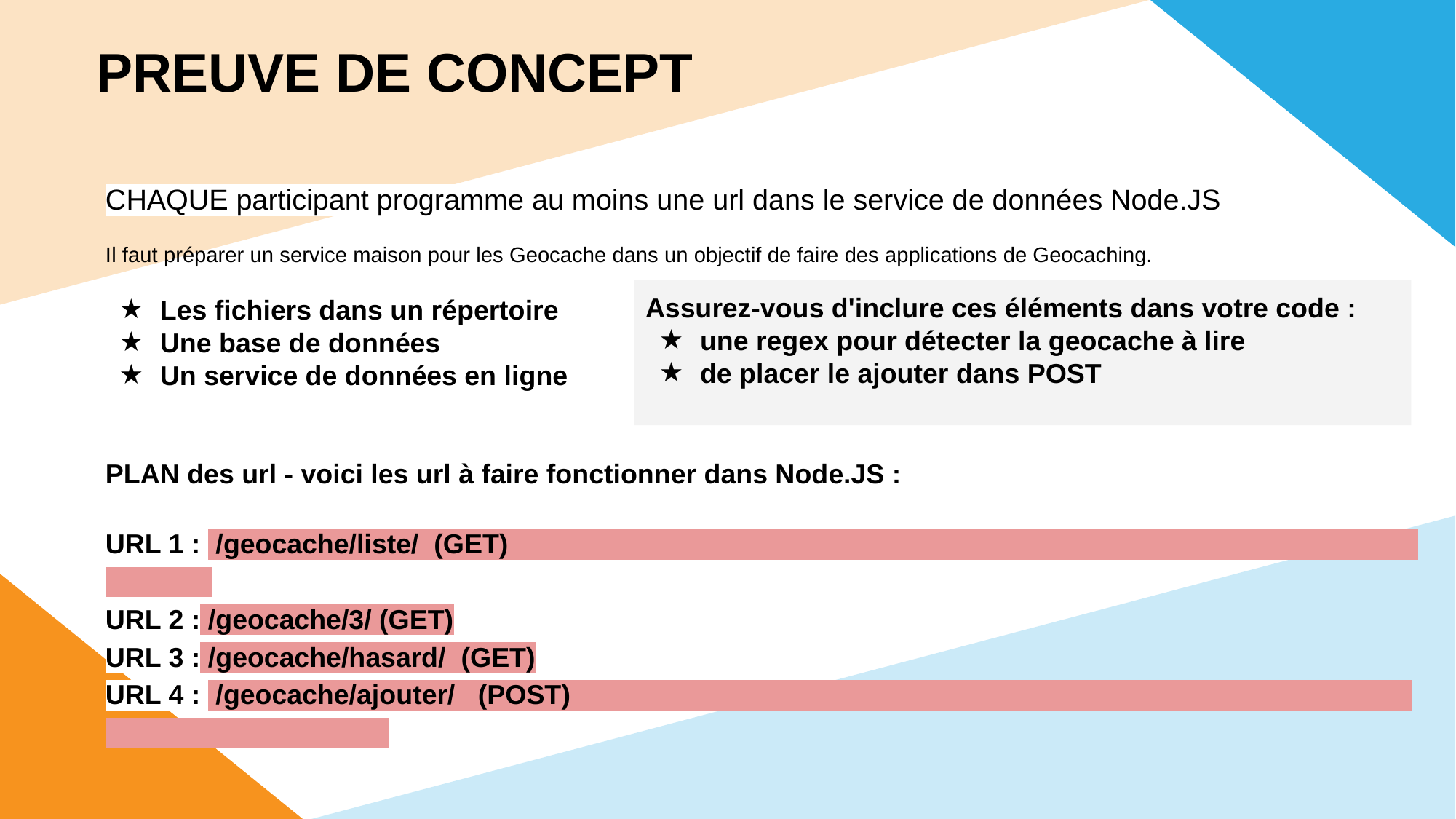

PREUVE DE CONCEPT
CHAQUE participant programme au moins une url dans le service de données Node.JS

Il faut préparer un service maison pour les Geocache dans un objectif de faire des applications de Geocaching.

Les fichiers dans un répertoire
Une base de données
Un service de données en ligne

PLAN des url - voici les url à faire fonctionner dans Node.JS :

URL 1 :  /geocache/liste/  (GET)
URL 2 : /geocache/3/ (GET)
URL 3 : /geocache/hasard/  (GET)
URL 4 :  /geocache/ajouter/   (POST)
Assurez-vous d'inclure ces éléments dans votre code :
une regex pour détecter la geocache à lire
de placer le ajouter dans POST